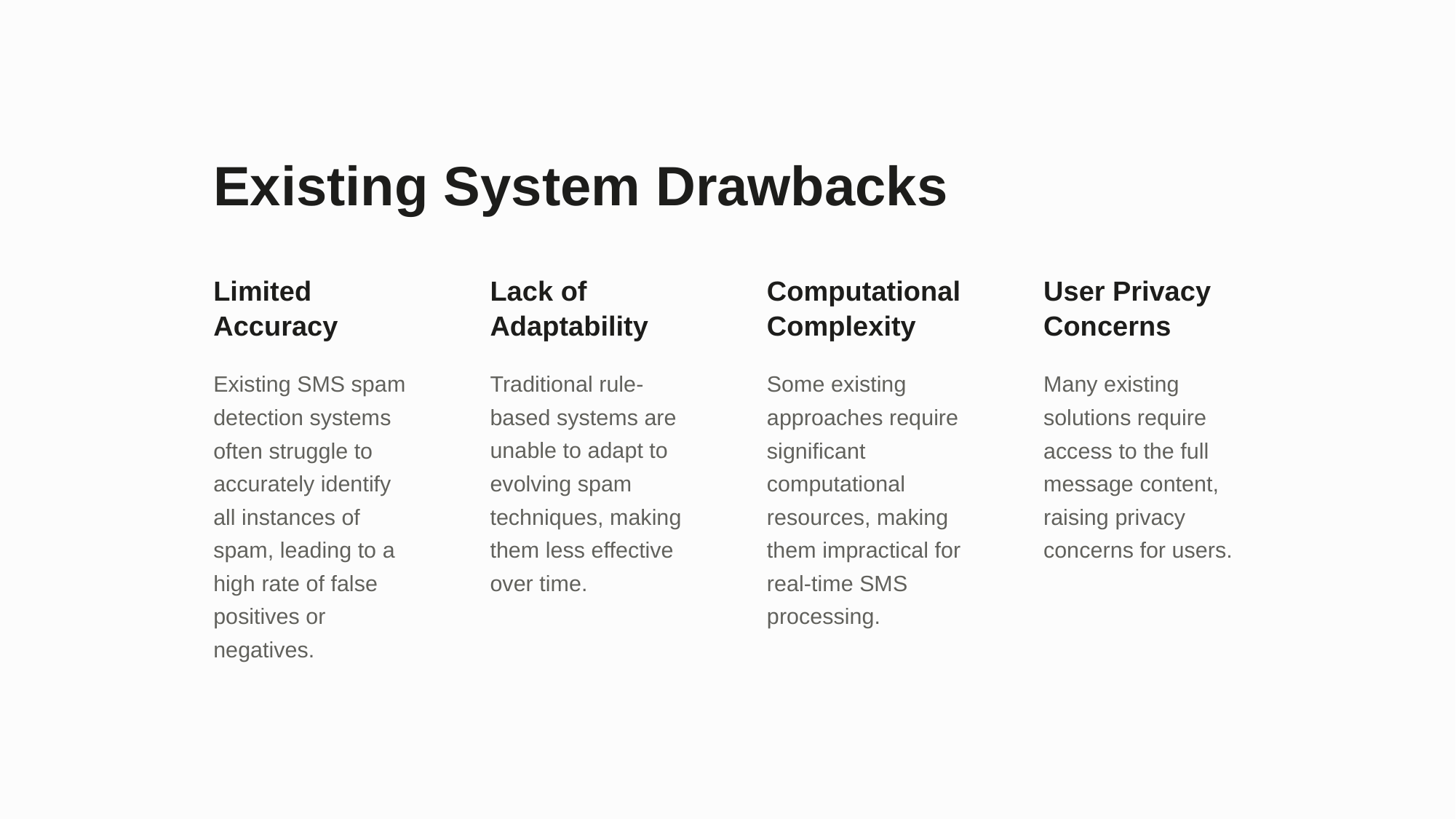

Existing System Drawbacks
Limited Accuracy
Lack of Adaptability
Computational Complexity
User Privacy Concerns
Traditional rule-based systems are unable to adapt to evolving spam techniques, making them less effective over time.
Some existing approaches require significant computational resources, making them impractical for real-time SMS processing.
Many existing solutions require access to the full message content, raising privacy concerns for users.
Existing SMS spam detection systems often struggle to accurately identify all instances of spam, leading to a high rate of false positives or negatives.